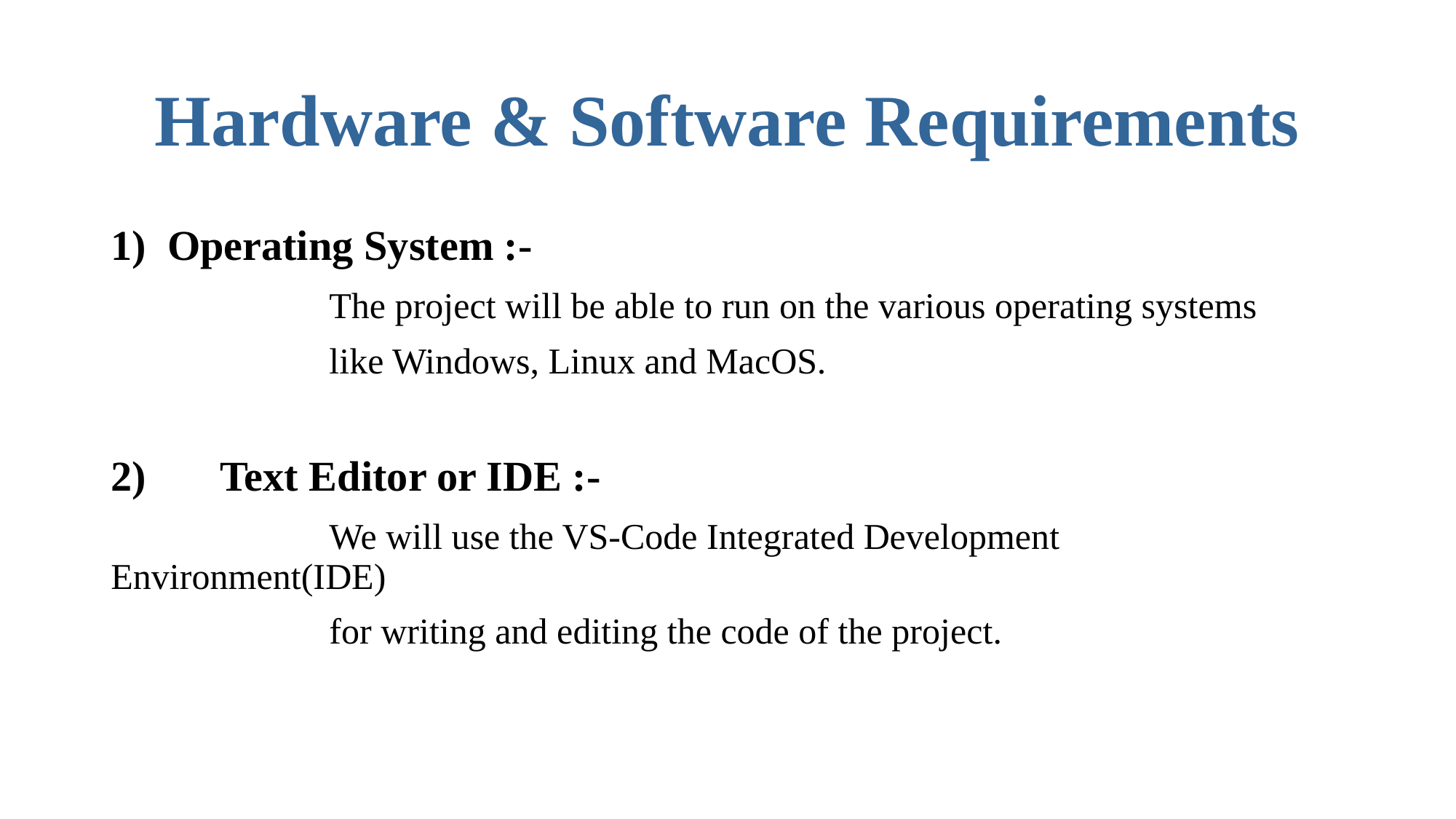

# Hardware & Software Requirements
1)  Operating System :-
		The project will be able to run on the various operating systems
		like Windows, Linux and MacOS.

2)	Text Editor or IDE :-
		We will use the VS-Code Integrated Development Environment(IDE)
		for writing and editing the code of the project.